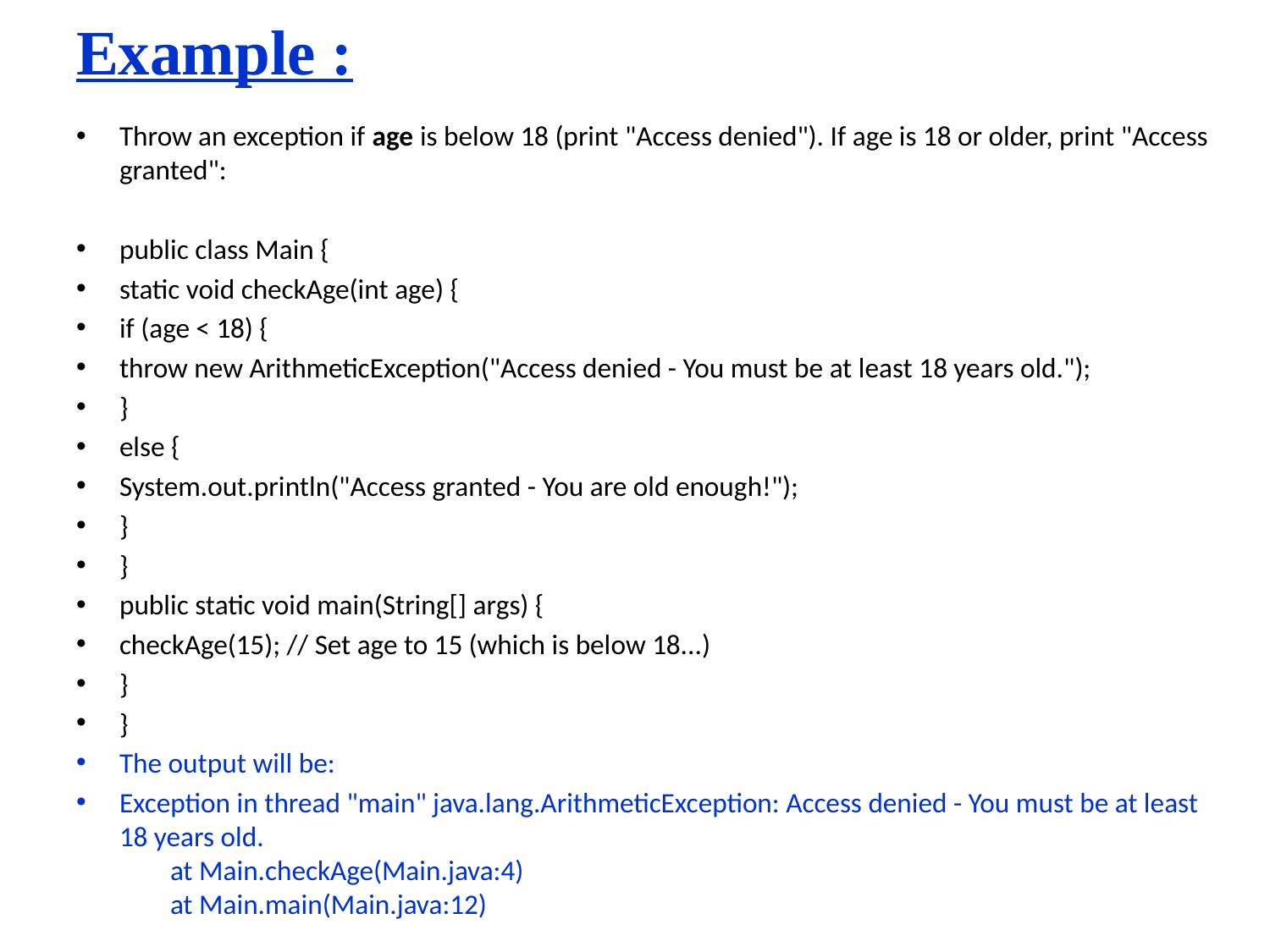

# Example :
Throw an exception if age is below 18 (print "Access denied"). If age is 18 or older, print "Access granted":

public class Main {
static void checkAge(int age) {
if (age < 18) {
throw new ArithmeticException("Access denied - You must be at least 18 years old.");
}
else {
System.out.println("Access granted - You are old enough!");
}
}
public static void main(String[] args) {
checkAge(15); // Set age to 15 (which is below 18...)
}
}
The output will be:
Exception in thread "main" java.lang.ArithmeticException: Access denied - You must be at least 18 years old.
        at Main.checkAge(Main.java:4)
        at Main.main(Main.java:12)